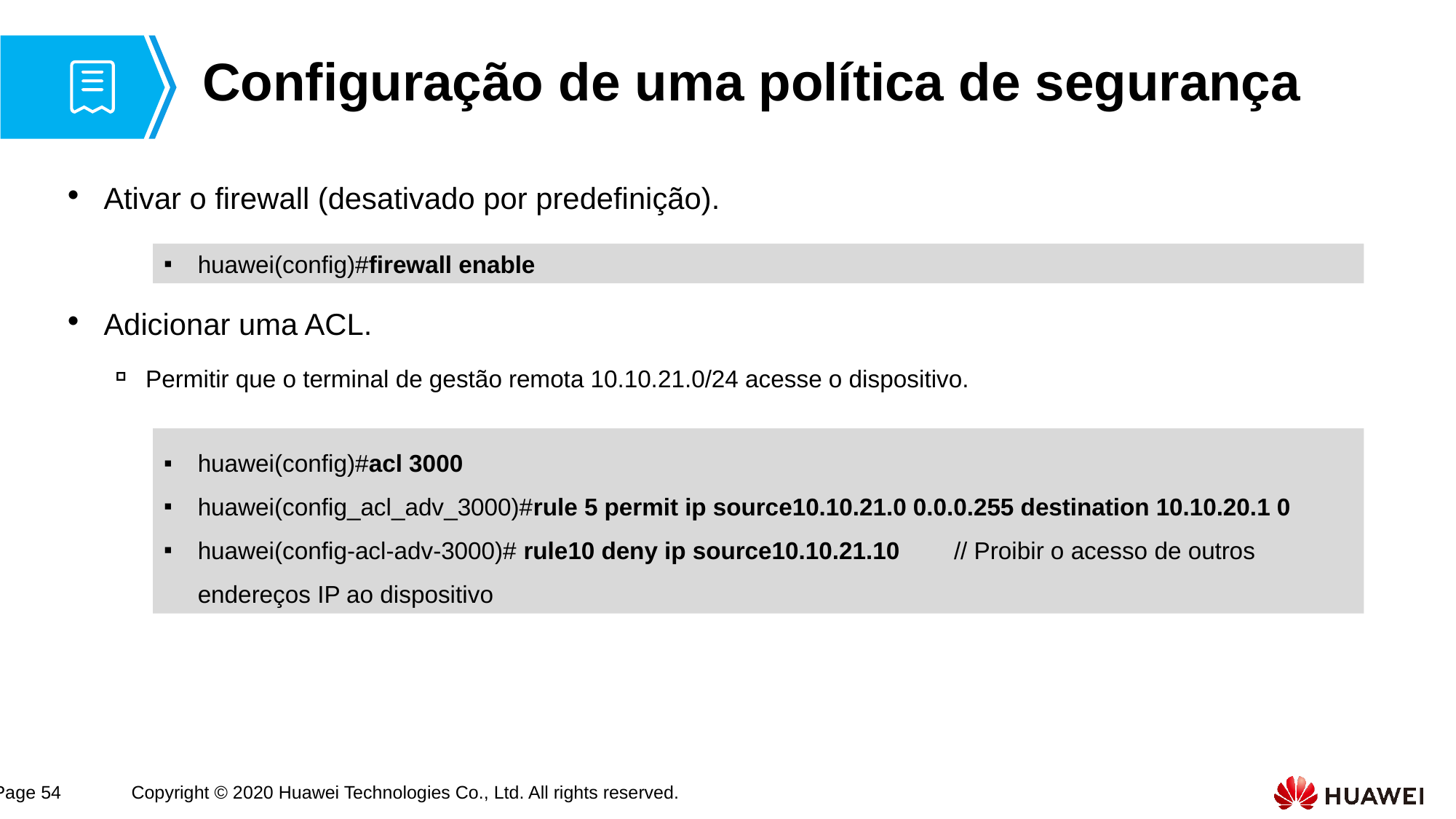

# Configuração de uma política de segurança
Ativar o firewall (desativado por predefinição).

Adicionar uma ACL.
Permitir que o terminal de gestão remota 10.10.21.0/24 acesse o dispositivo.

huawei(config)#firewall enable
huawei(config)#acl 3000
huawei(config_acl_adv_3000)#rule 5 permit ip source10.10.21.0 0.0.0.255 destination 10.10.20.1 0
huawei(config-acl-adv-3000)# rule10 deny ip source10.10.21.10        // Proibir o acesso de outros endereços IP ao dispositivo